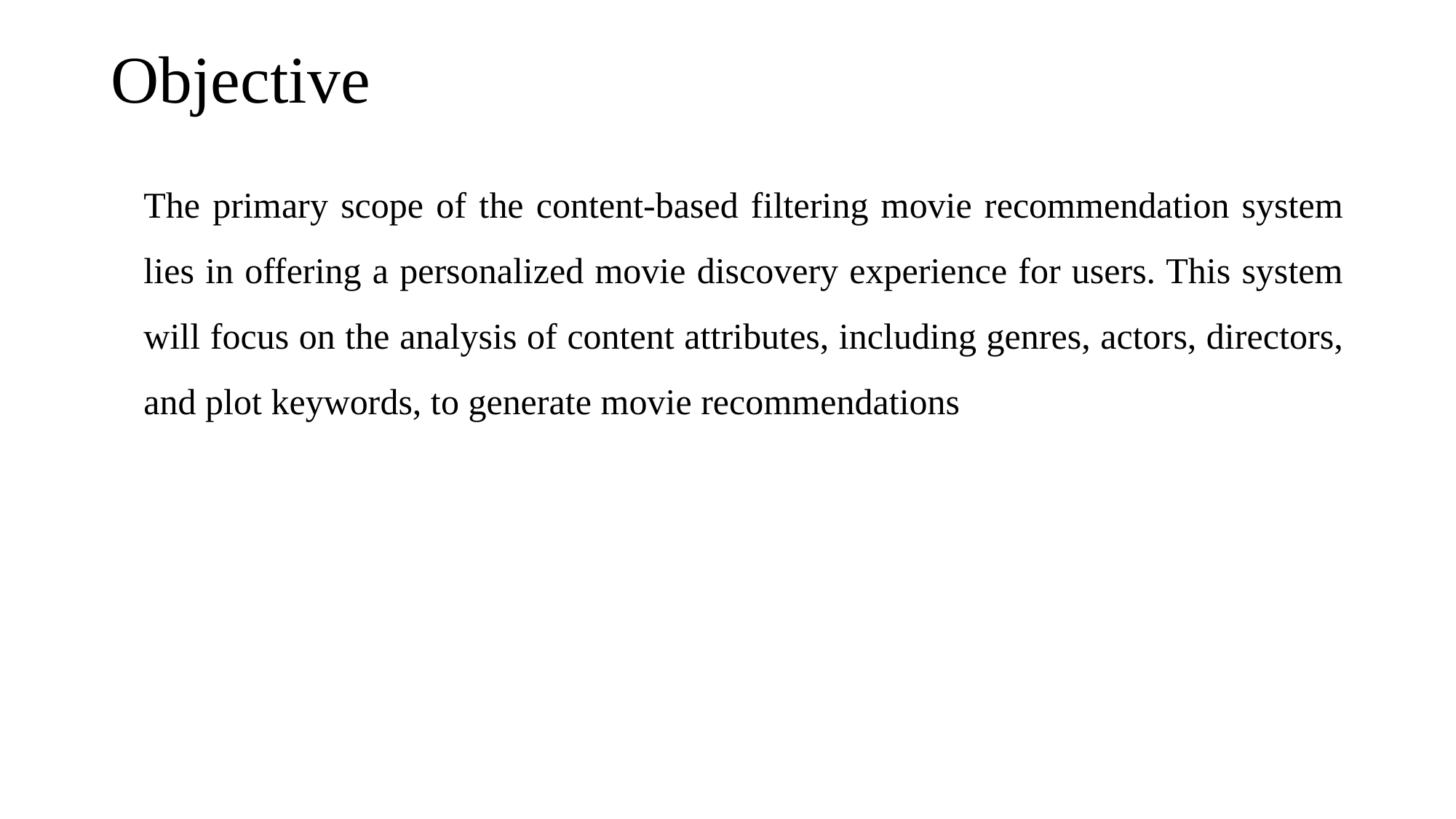

# Objective
The primary scope of the content-based filtering movie recommendation system lies in offering a personalized movie discovery experience for users. This system will focus on the analysis of content attributes, including genres, actors, directors, and plot keywords, to generate movie recommendations